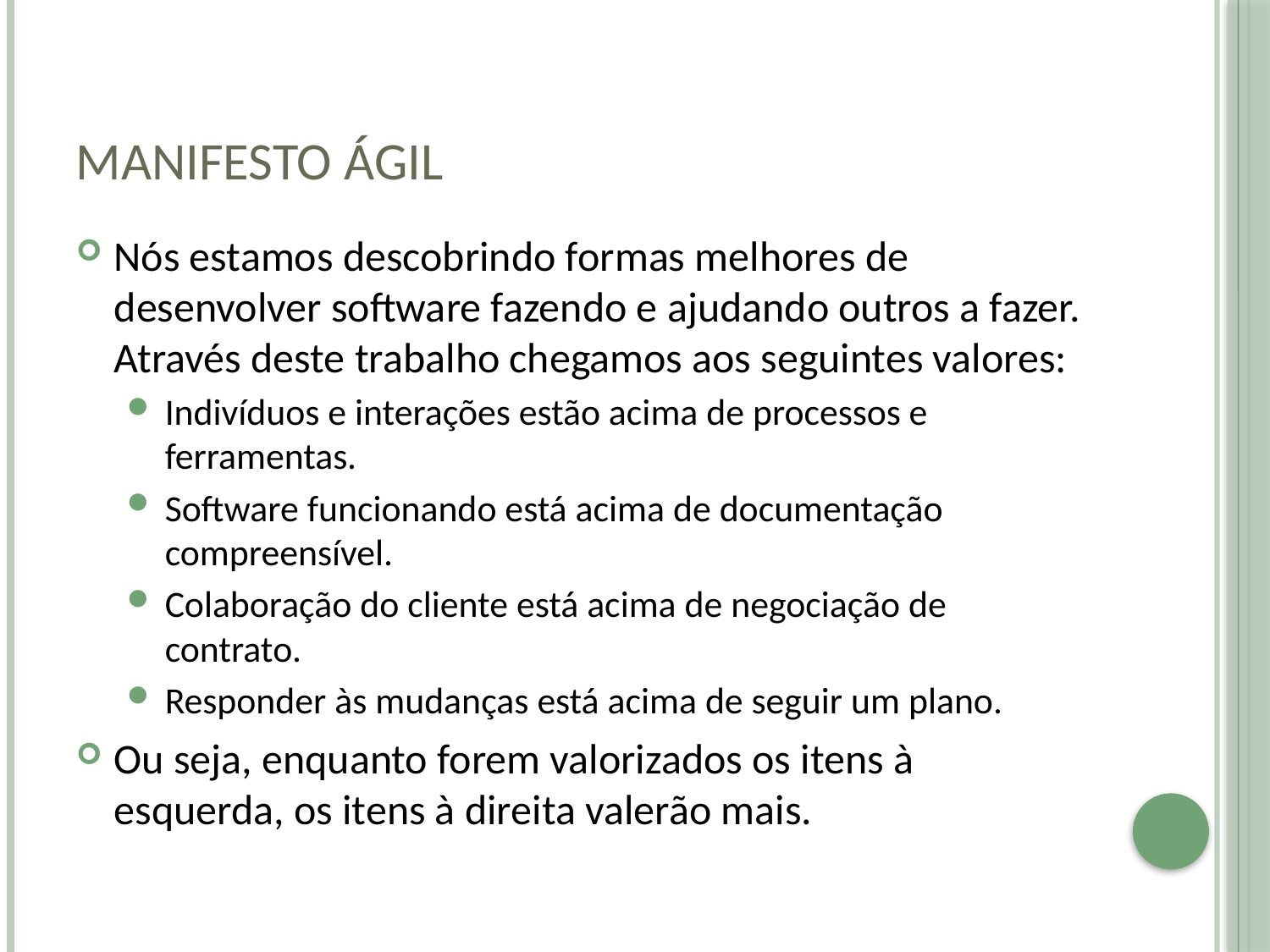

# Manifesto ágil
Nós estamos descobrindo formas melhores de desenvolver software fazendo e ajudando outros a fazer. Através deste trabalho chegamos aos seguintes valores:
Indivíduos e interações estão acima de processos e ferramentas.
Software funcionando está acima de documentação compreensível.
Colaboração do cliente está acima de negociação de contrato.
Responder às mudanças está acima de seguir um plano.
Ou seja, enquanto forem valorizados os itens à esquerda, os itens à direita valerão mais.